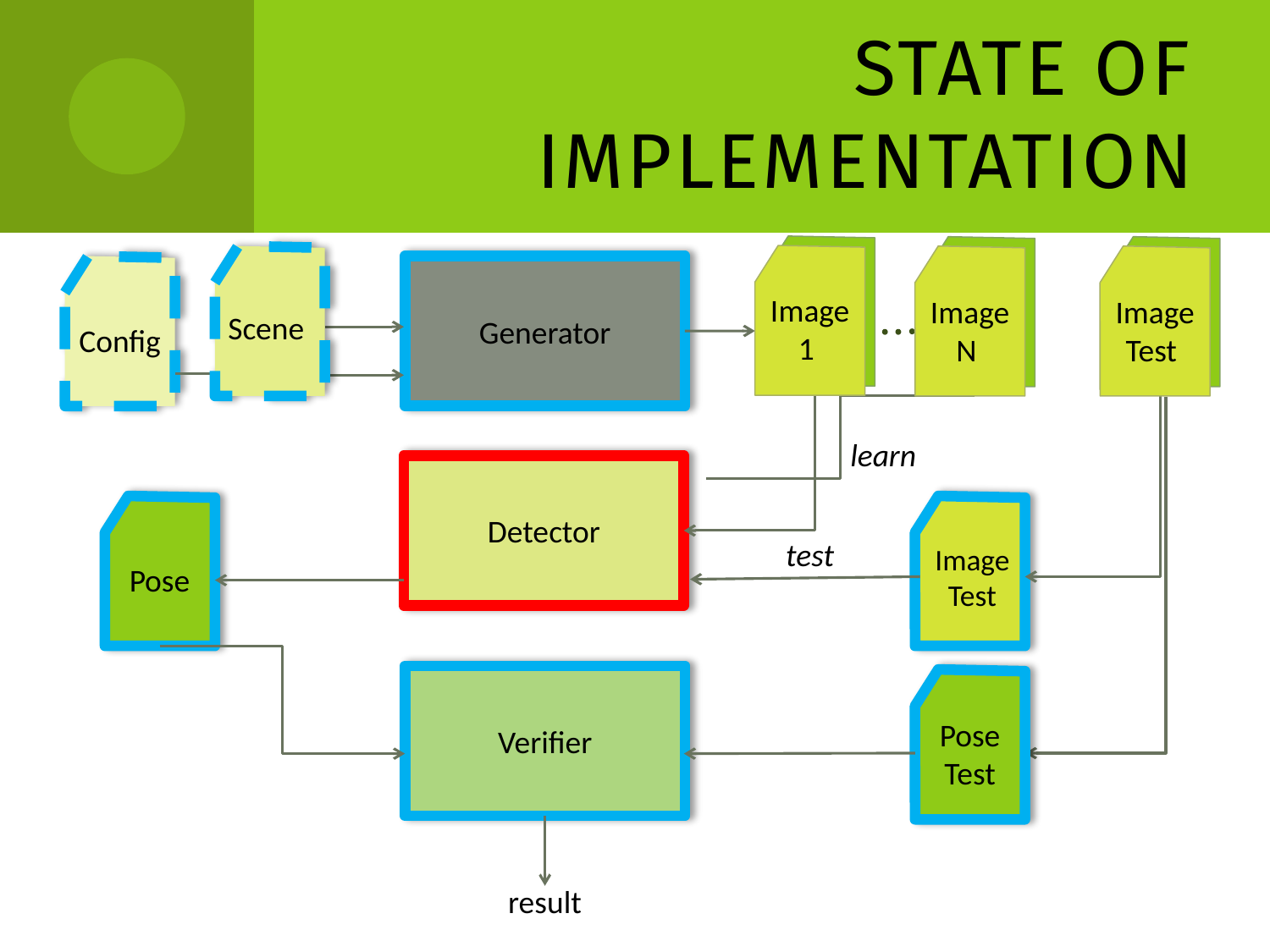

# State of implementation

Image1

ImageN

ImageTest

Generator
Scene
Config

learn
Detector

test
ImageTest
Pose
Verifier

Pose Test
result